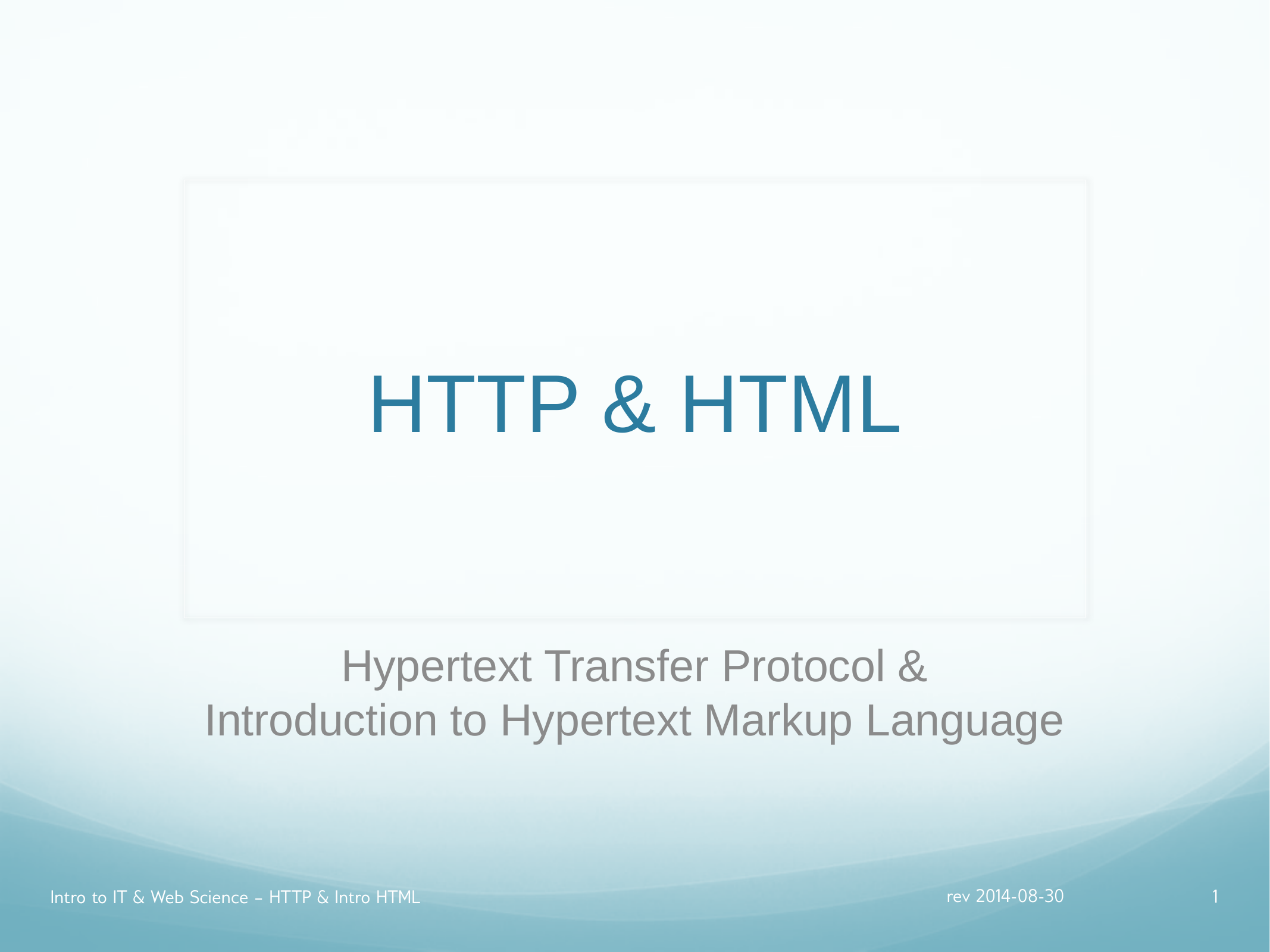

# HTTP & HTML
Hypertext Transfer Protocol &
Introduction to Hypertext Markup Language